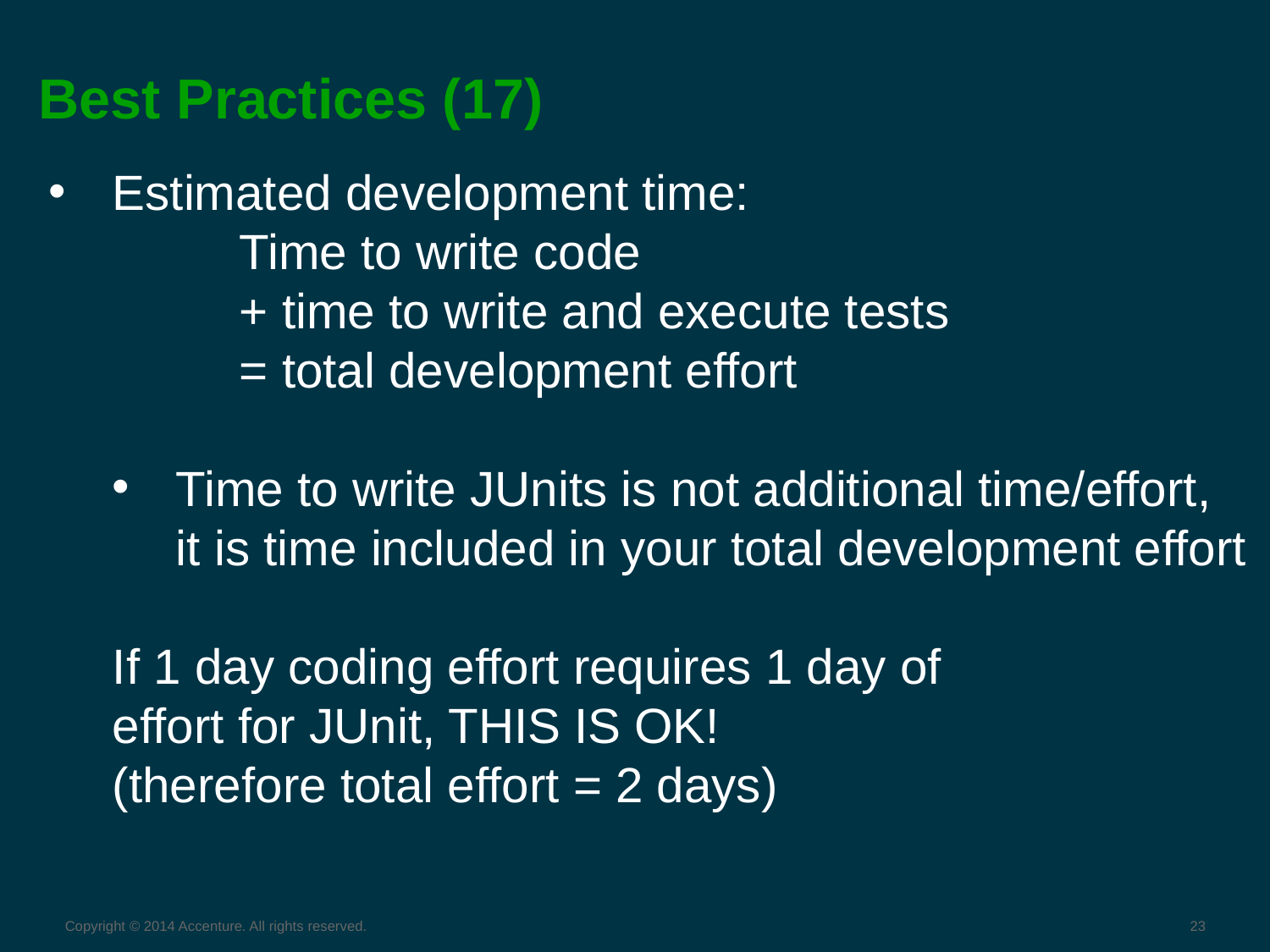

# Best Practices (17)
Estimated development time:
	Time to write code
	+ time to write and execute tests
	= total development effort

Time to write JUnits is not additional time/effort,
it is time included in your total development effort

If 1 day coding effort requires 1 day of
effort for JUnit, THIS IS OK!
(therefore total effort = 2 days)